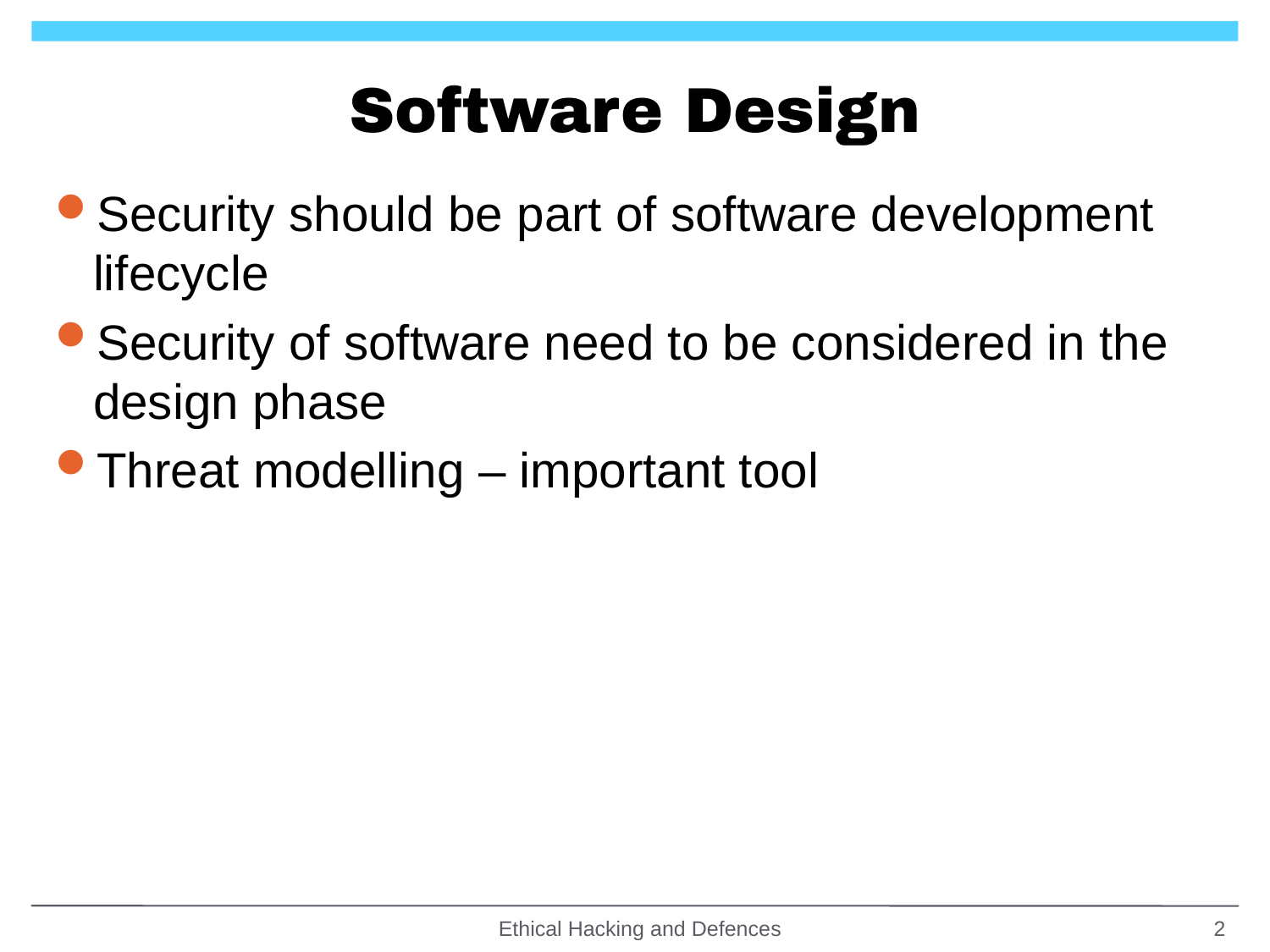

# Software Design
Security should be part of software development lifecycle
Security of software need to be considered in the design phase
Threat modelling – important tool
Ethical Hacking and Defences
2